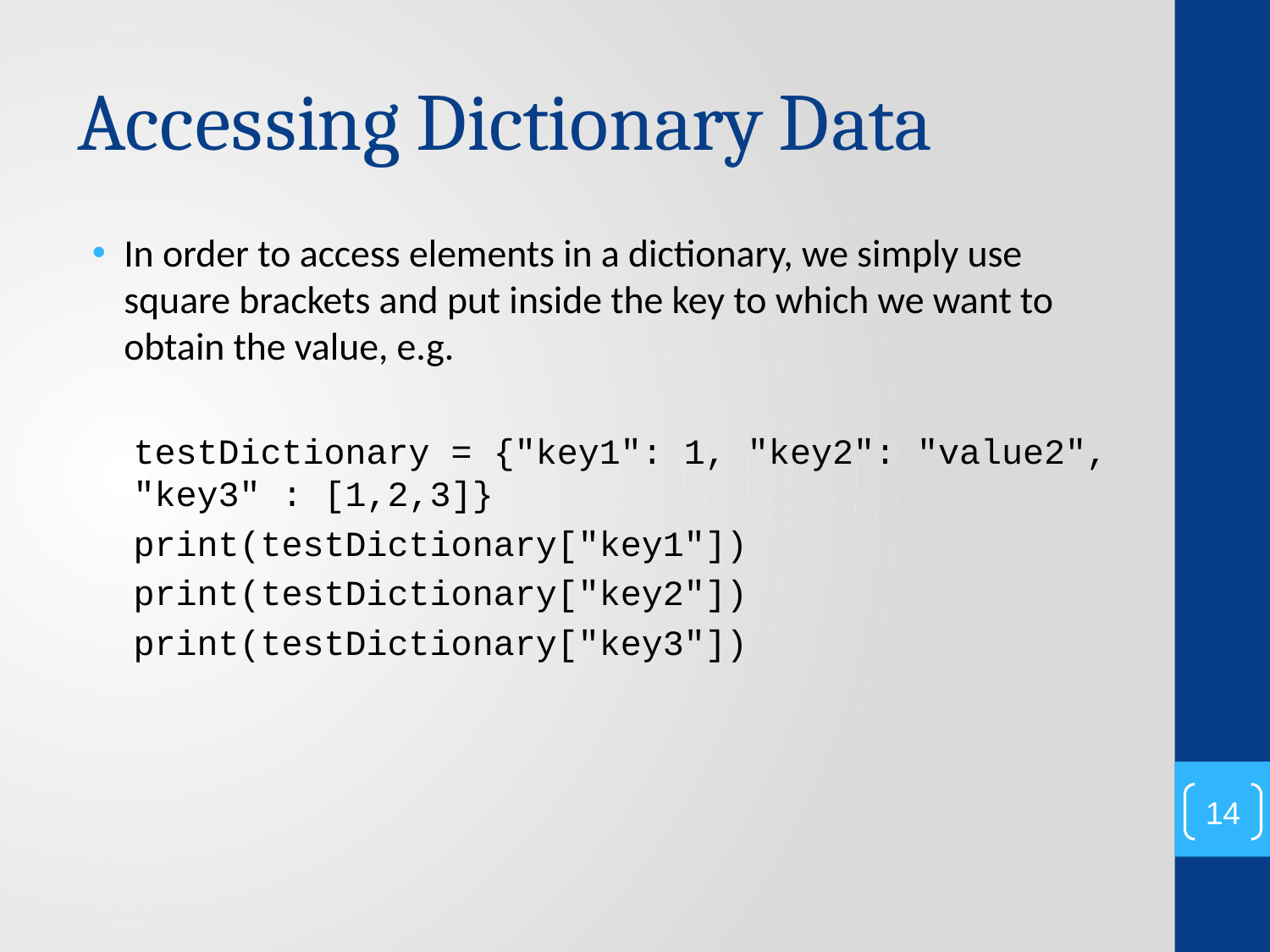

# Accessing Dictionary Data
In order to access elements in a dictionary, we simply use square brackets and put inside the key to which we want to obtain the value, e.g.

testDictionary = {"key1": 1, "key2": "value2", "key3" : [1,2,3]}
print(testDictionary["key1"])
print(testDictionary["key2"])
print(testDictionary["key3"])

14